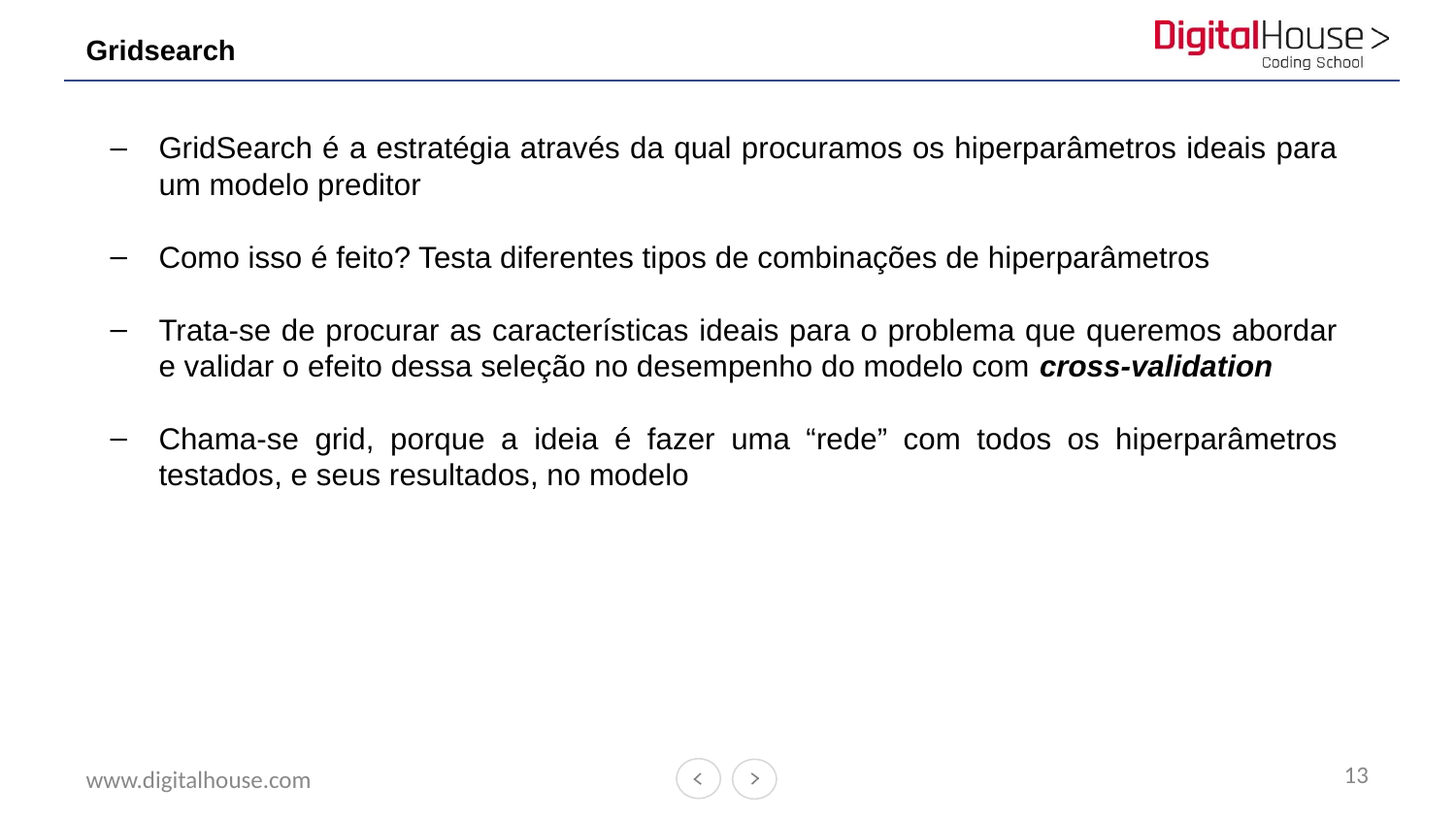

# Gridsearch
GridSearch é a estratégia através da qual procuramos os hiperparâmetros ideais para um modelo preditor

Como isso é feito? Testa diferentes tipos de combinações de hiperparâmetros

Trata-se de procurar as características ideais para o problema que queremos abordar e validar o efeito dessa seleção no desempenho do modelo com cross-validation

Chama-se grid, porque a ideia é fazer uma “rede” com todos os hiperparâmetros testados, e seus resultados, no modelo

13